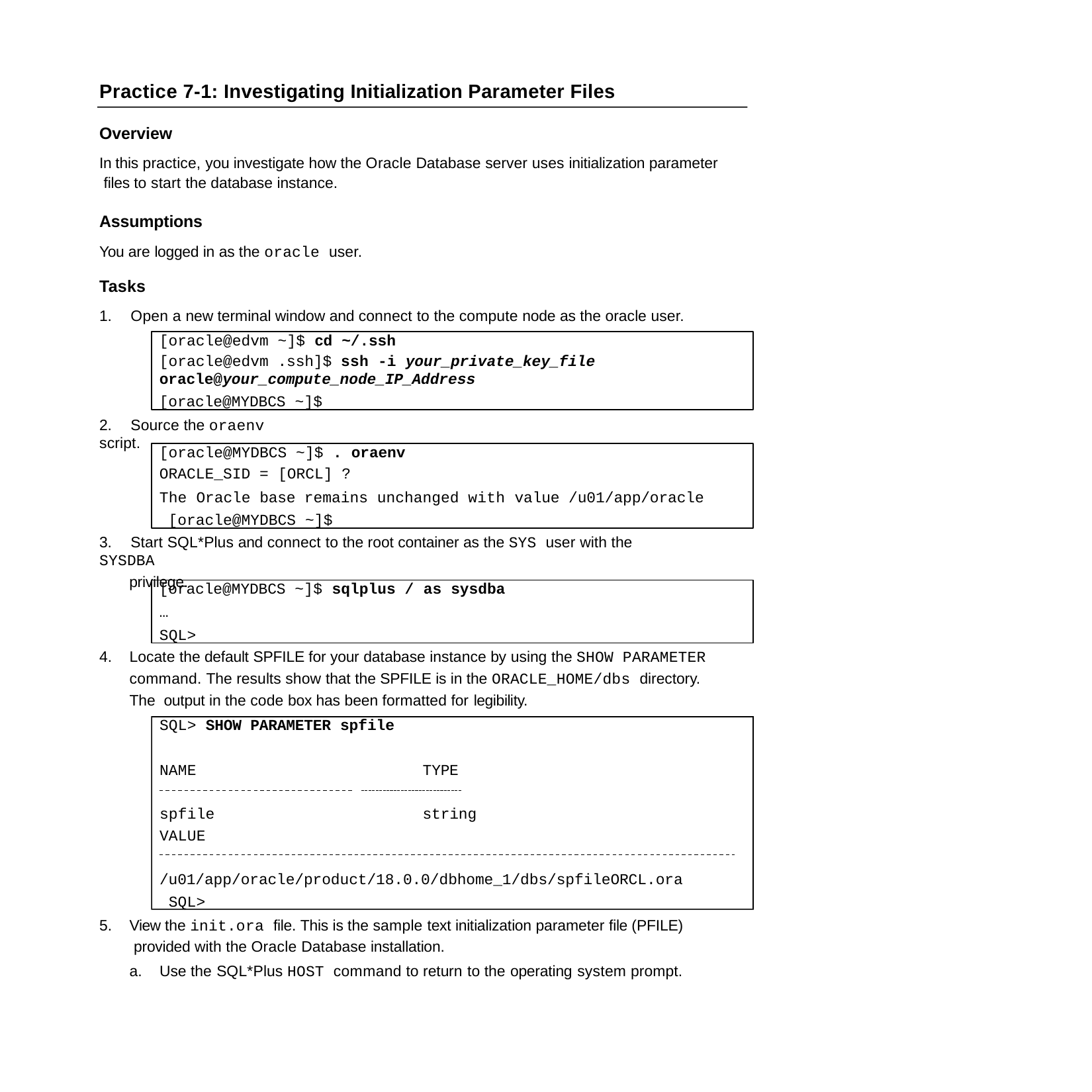

Practice 7-1: Investigating Initialization Parameter Files

Overview
In this practice, you investigate how the Oracle Database server uses initialization parameter  files to start the database instance.

Assumptions
You are logged in as the oracle user.
Tasks
1.	Open a new terminal window and connect to the compute node as the oracle user.

[oracle@edvm ~]$ cd ~/.ssh
[oracle@edvm .ssh]$ ssh -i your_private_key_file
oracle@your_compute_node_IP_Address
[oracle@MYDBCS ~]$
2.	Source the oraenv script.
[oracle@MYDBCS ~]$ . oraenv
ORACLE_SID = [ORCL] ?
The Oracle base remains unchanged with value /u01/app/oracle  [oracle@MYDBCS ~]$
3.	Start SQL*Plus and connect to the root container as the SYS user with the SYSDBA
privilege.
[oracle@MYDBCS ~]$ sqlplus / as sysdba
…  SQL>
Locate the default SPFILE for your database instance by using the SHOW PARAMETER  command. The results show that the SPFILE is in the ORACLE_HOME/dbs directory. The  output in the code box has been formatted for legibility.
SQL> SHOW PARAMETER spfile

NAME	TYPE

spfile	string
VALUE

/u01/app/oracle/product/18.0.0/dbhome_1/dbs/spfileORCL.ora  SQL>
View the init.ora file. This is the sample text initialization parameter file (PFILE)  provided with the Oracle Database installation.
Use the SQL*Plus HOST command to return to the operating system prompt.